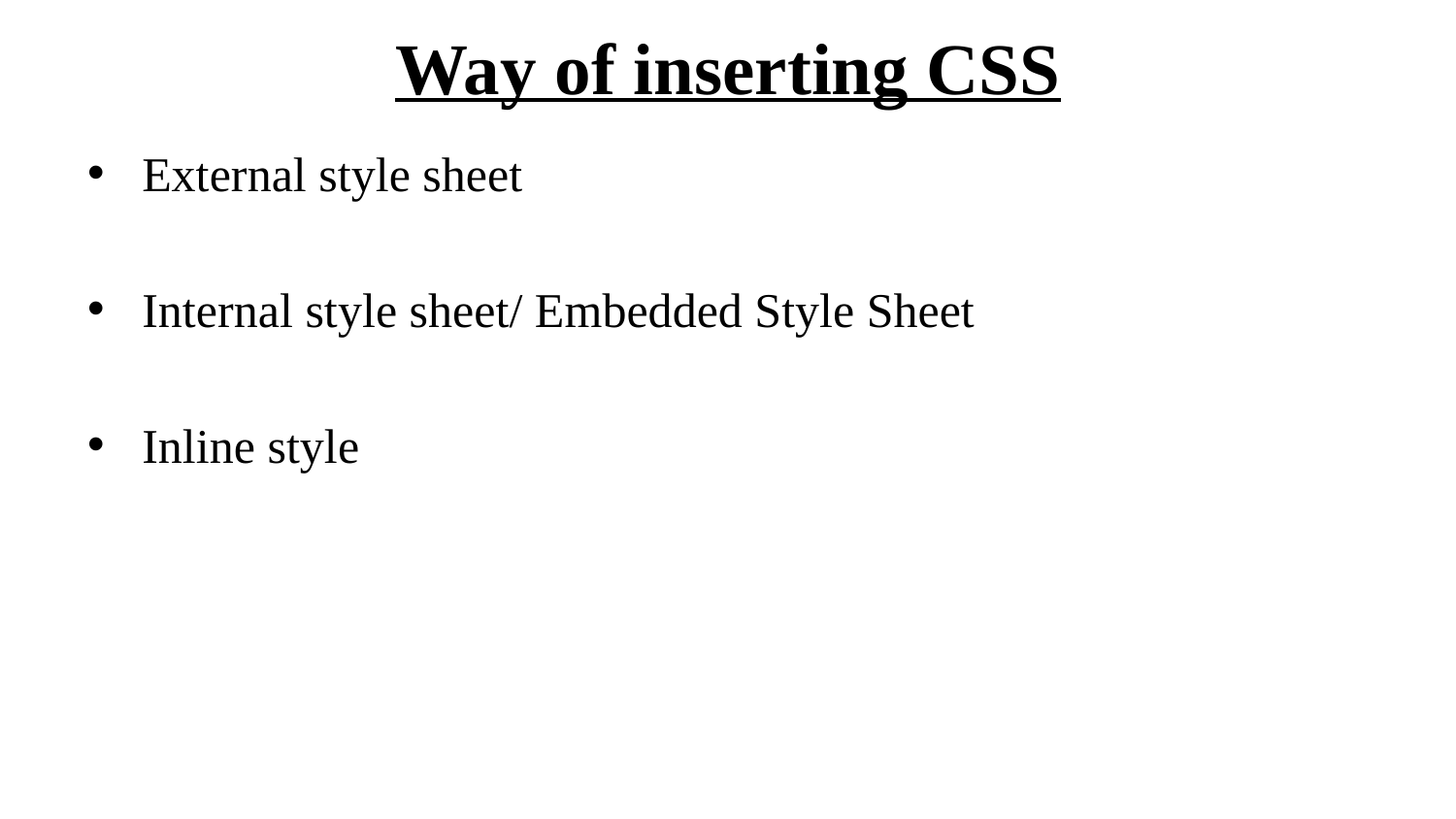

# Way of inserting CSS
External style sheet

Internal style sheet/ Embedded Style Sheet

Inline style